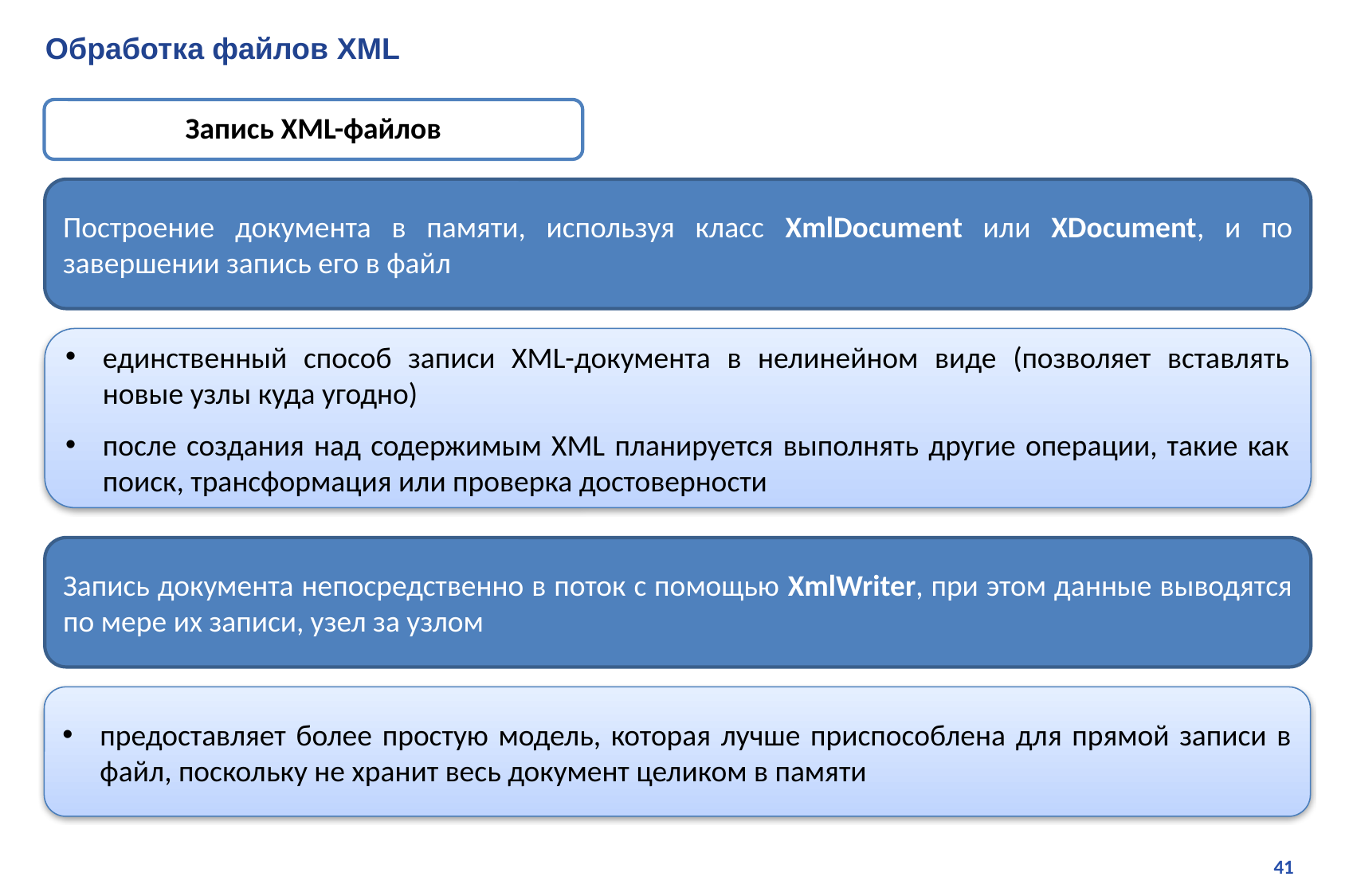

# Обработка файлов XML
Запись XML-файлов
Построение документа в памяти, используя класс XmlDocument или XDocument, и по завершении запись его в файл
единственный способ записи XML-документа в нелинейном виде (позволяет вставлять новые узлы куда угодно)
после создания над содержимым XML планируется выполнять другие операции, такие как поиск, трансформация или проверка достоверности
Запись документа непосредственно в поток с помощью XmlWriter, при этом данные выводятся по мере их записи, узел за узлом
предоставляет более простую модель, которая лучше приспособлена для прямой записи в файл, поскольку не хранит весь документ целиком в памяти